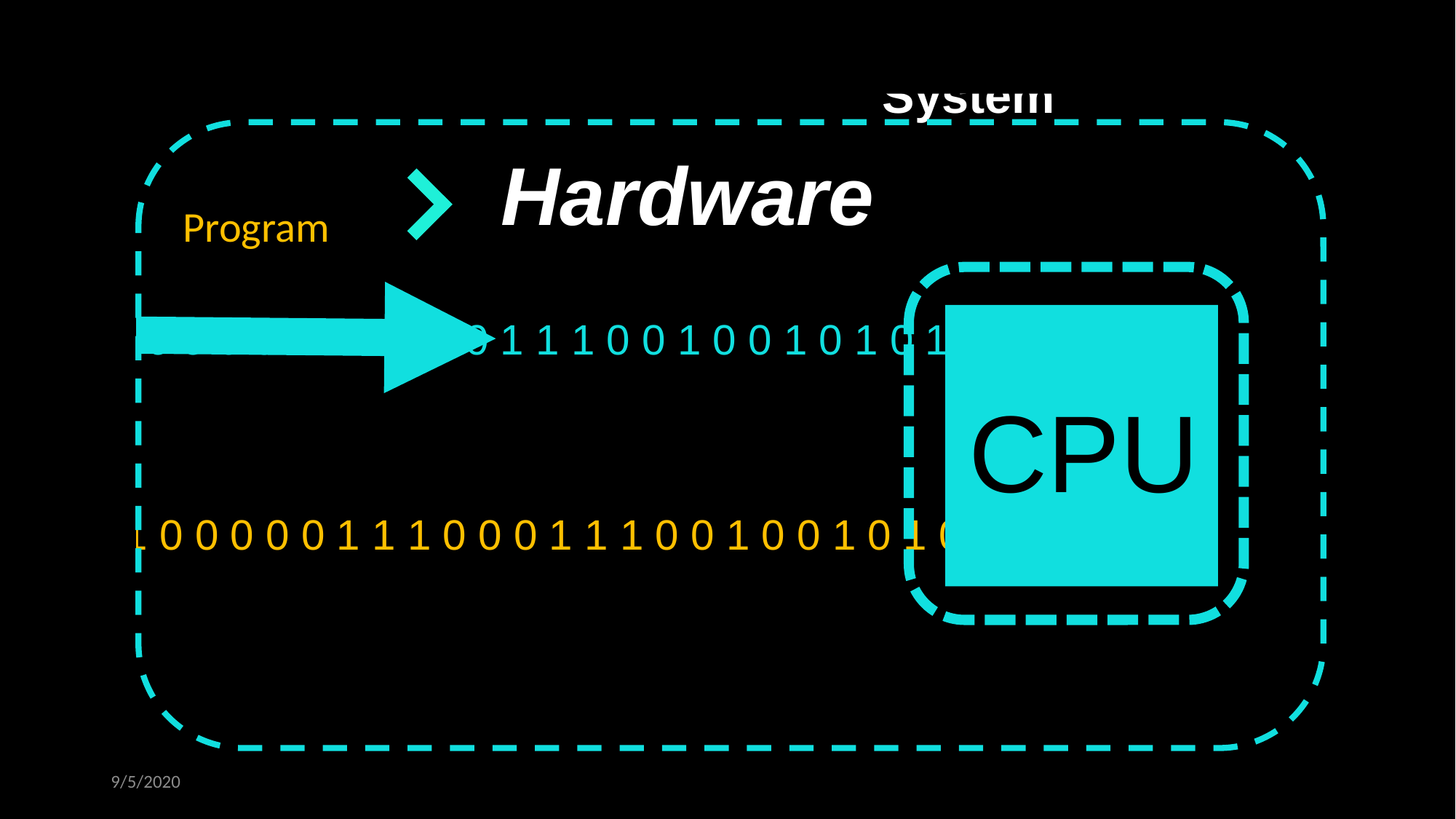

Introduction Ot Operating System

Hardware

Program
Interrupts

1 1 0 0 0  1 0 1 0 0 1 0 1 1 1 1 0 0 0 1 0 1 0 1 0 1 0 0 0 0 0 1 1 1 0 0 0 1 1 1 0 0 1 0 0 1 0 1 0 1 0 1 0 1 01 0 1 1 1 1 0 0 0 0 1 01 0
CPU
1 1 0 0 0  1 0 1 0 0 1 0 1 1 1 1 0 0 0 1 0 1 0 1 0 1 0 0 0 0 0 1 1 1 0 0 0 1 1 1 0 0 1 0 0 1 0 1 0 1 0 1 0 1 01 0 1 1 1 1 0 0 0 0 1 01 0
9/5/2020
8